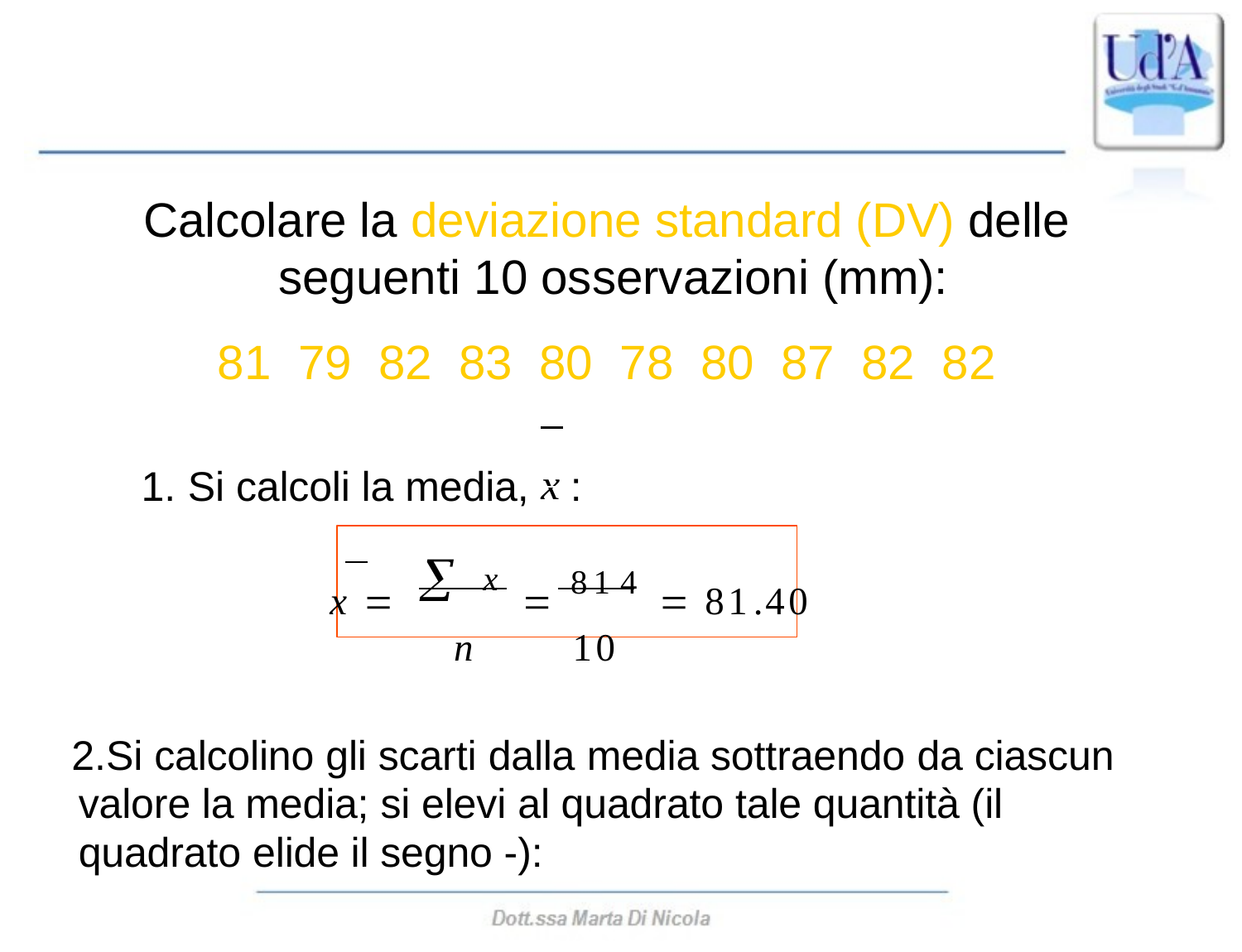

Calcolare la deviazione standard (DV) delle  seguenti 10 osservazioni (mm):
81	79	82	83	80	78	80	87	82	82
Si calcoli la media, x :

x =  ∑ x  = 814 = 81.40
n	10

Si calcolino gli scarti dalla media sottraendo da ciascun  valore la media; si elevi al quadrato tale quantità (il  quadrato elide il segno -):